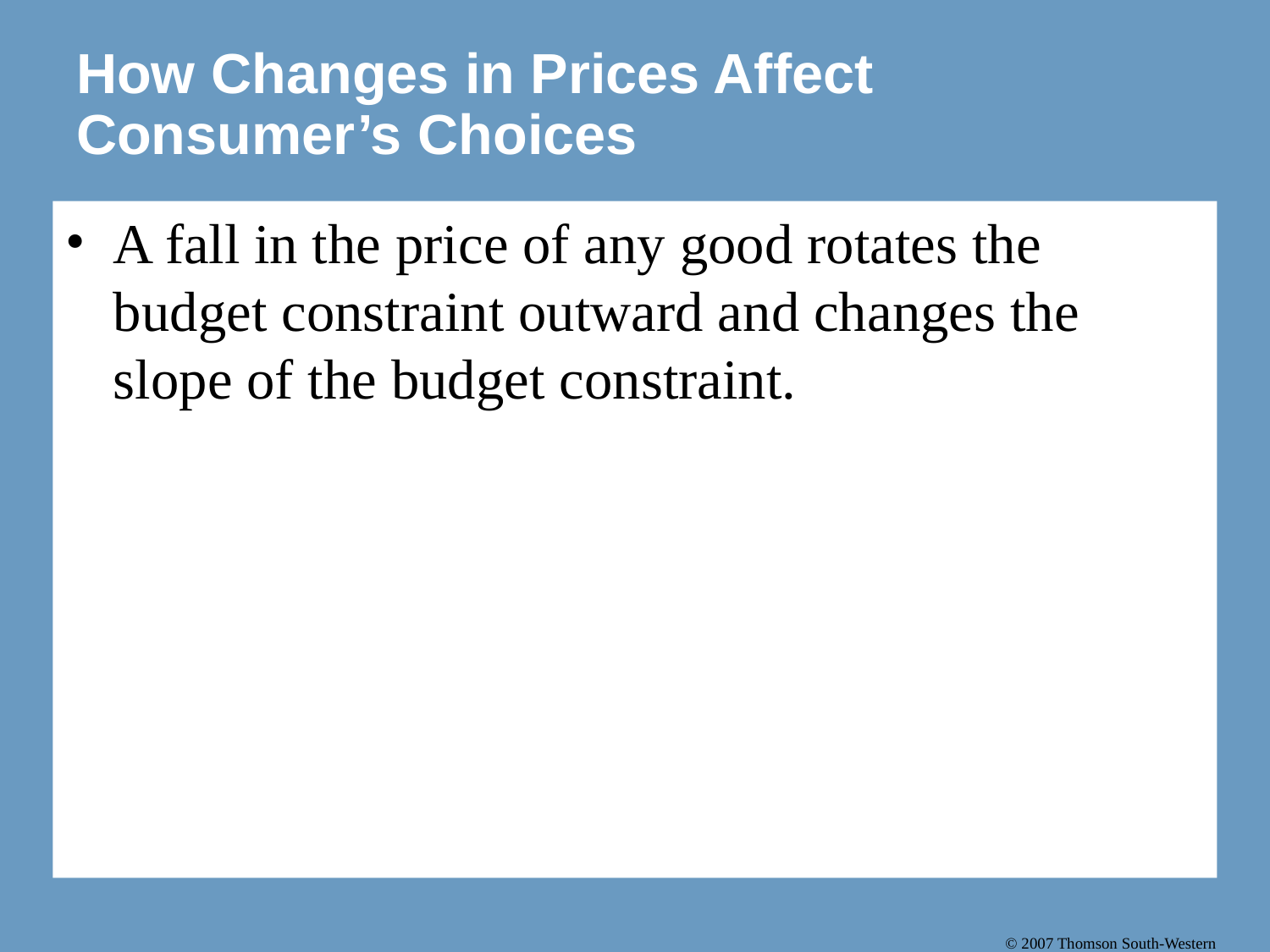

# How Changes in Prices Affect Consumer’s Choices
A fall in the price of any good rotates the budget constraint outward and changes the slope of the budget constraint.